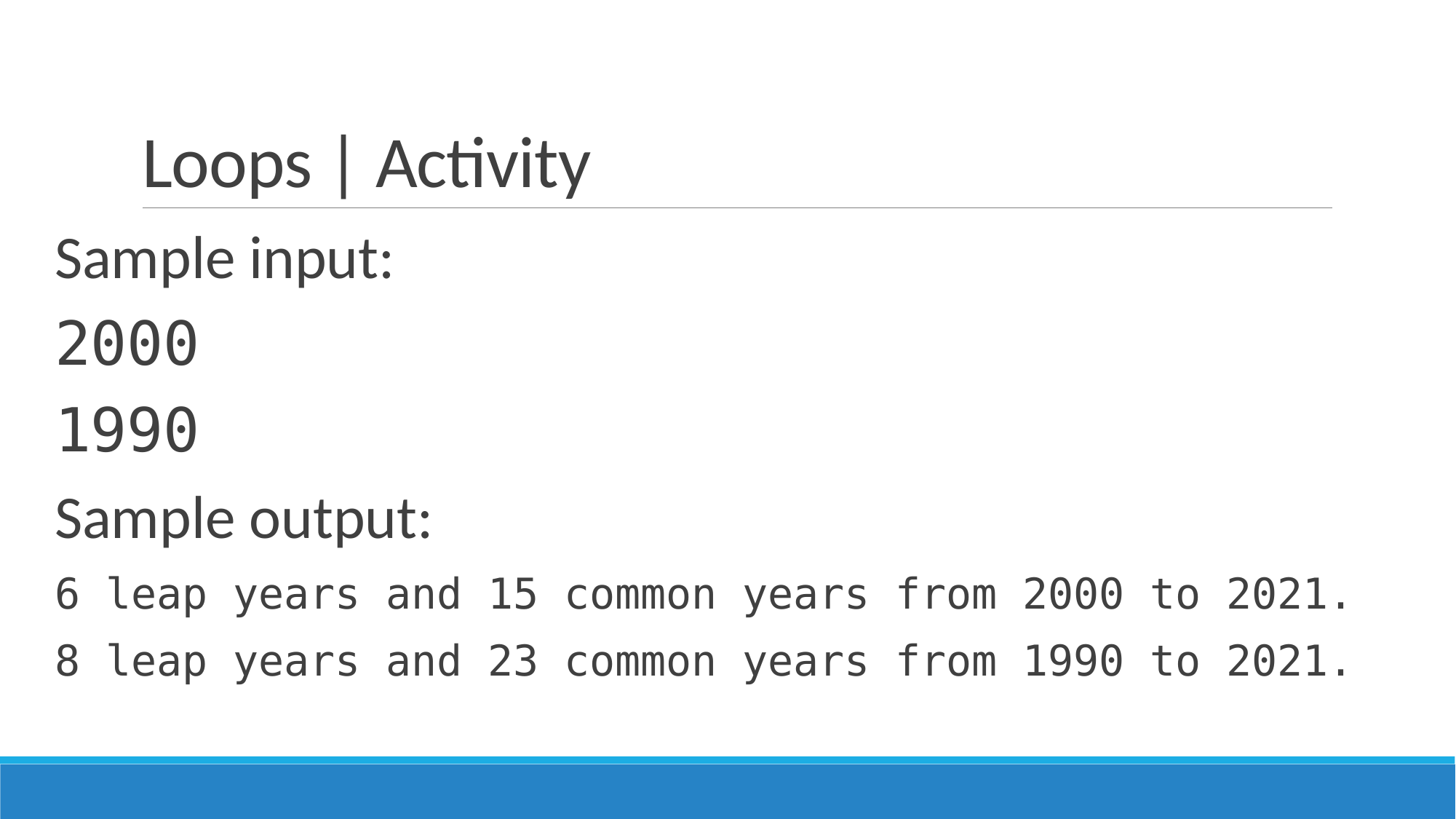

# Loops | Activity
Sample input:
2000
1990
Sample output:
6 leap years and 15 common years from 2000 to 2021.
8 leap years and 23 common years from 1990 to 2021.